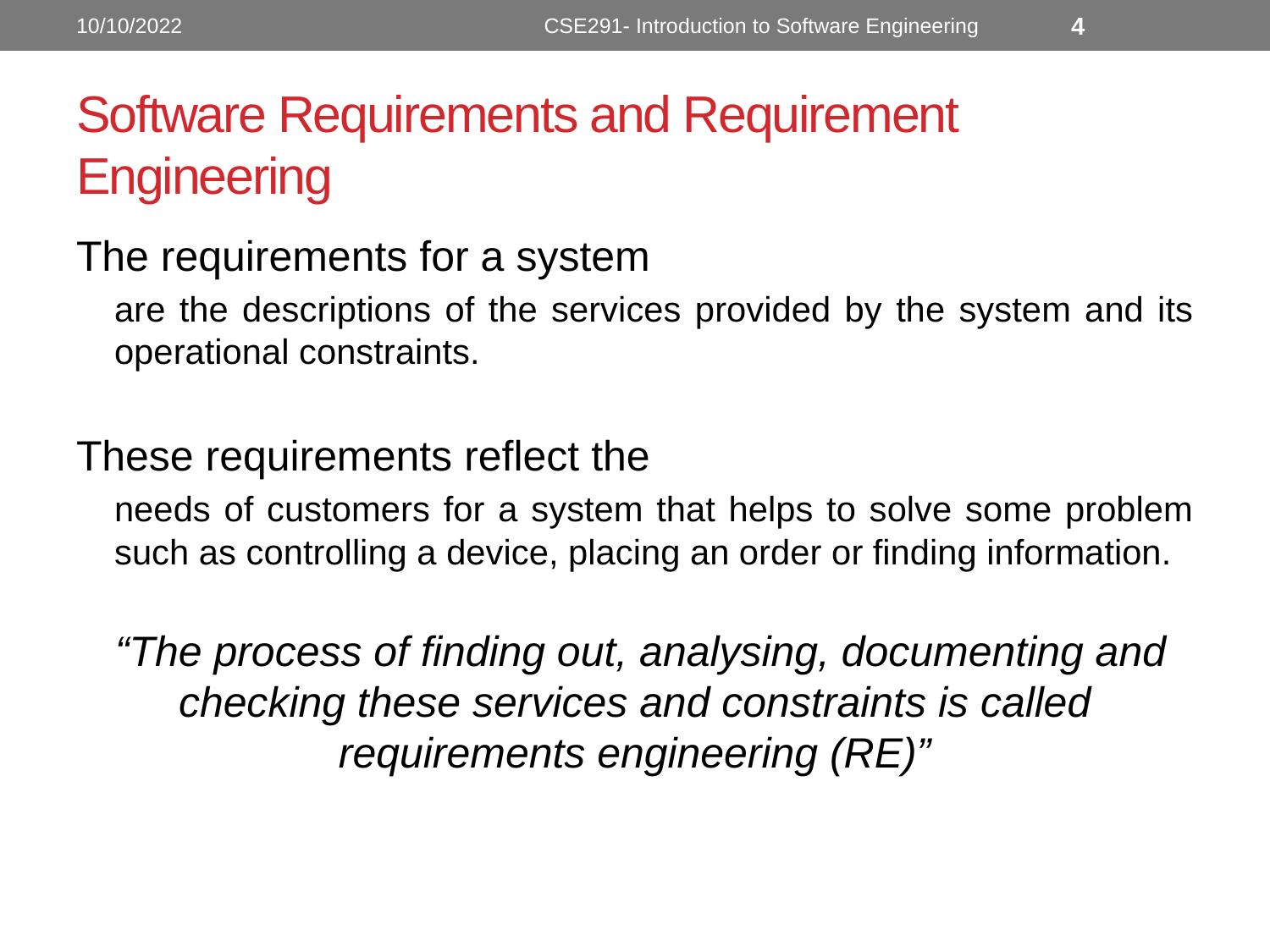

10/10/2022
CSE291- Introduction to Software Engineering
4
# Software Requirements and Requirement Engineering
The requirements for a system
are the descriptions of the services provided by the system and its operational constraints.

These requirements reflect the
needs of customers for a system that helps to solve some problem such as controlling a device, placing an order or finding information.

 “The process of finding out, analysing, documenting and checking these services and constraints is called requirements engineering (RE)”